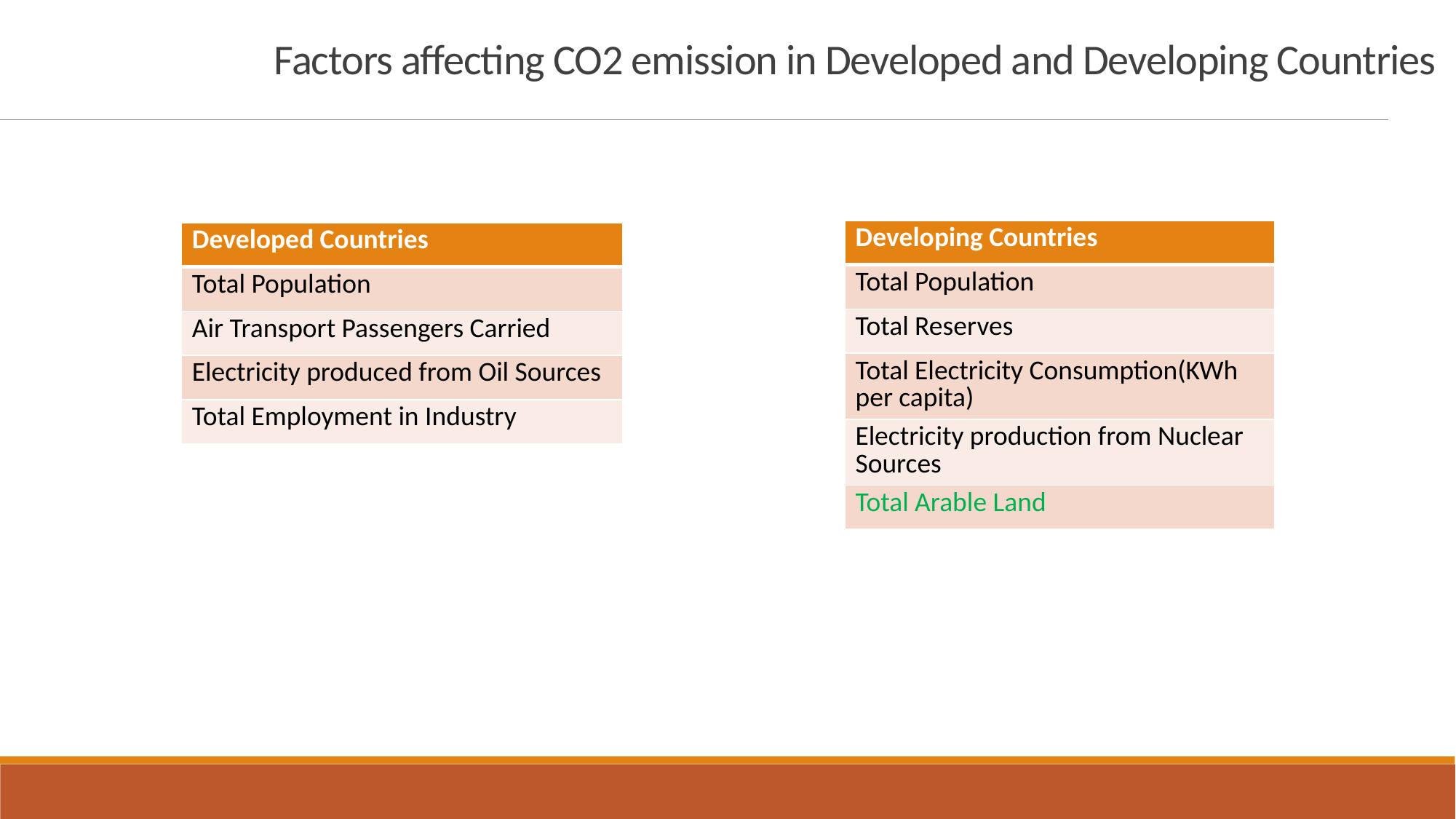

Factors affecting CO2 emission in Developed and Developing Countries
| Developing Countries |
| --- |
| Total Population |
| Total Reserves |
| Total Electricity Consumption(KWh per capita) |
| Electricity production from Nuclear Sources |
| Total Arable Land |
| Developed Countries |
| --- |
| Total Population |
| Air Transport Passengers Carried |
| Electricity produced from Oil Sources |
| Total Employment in Industry |